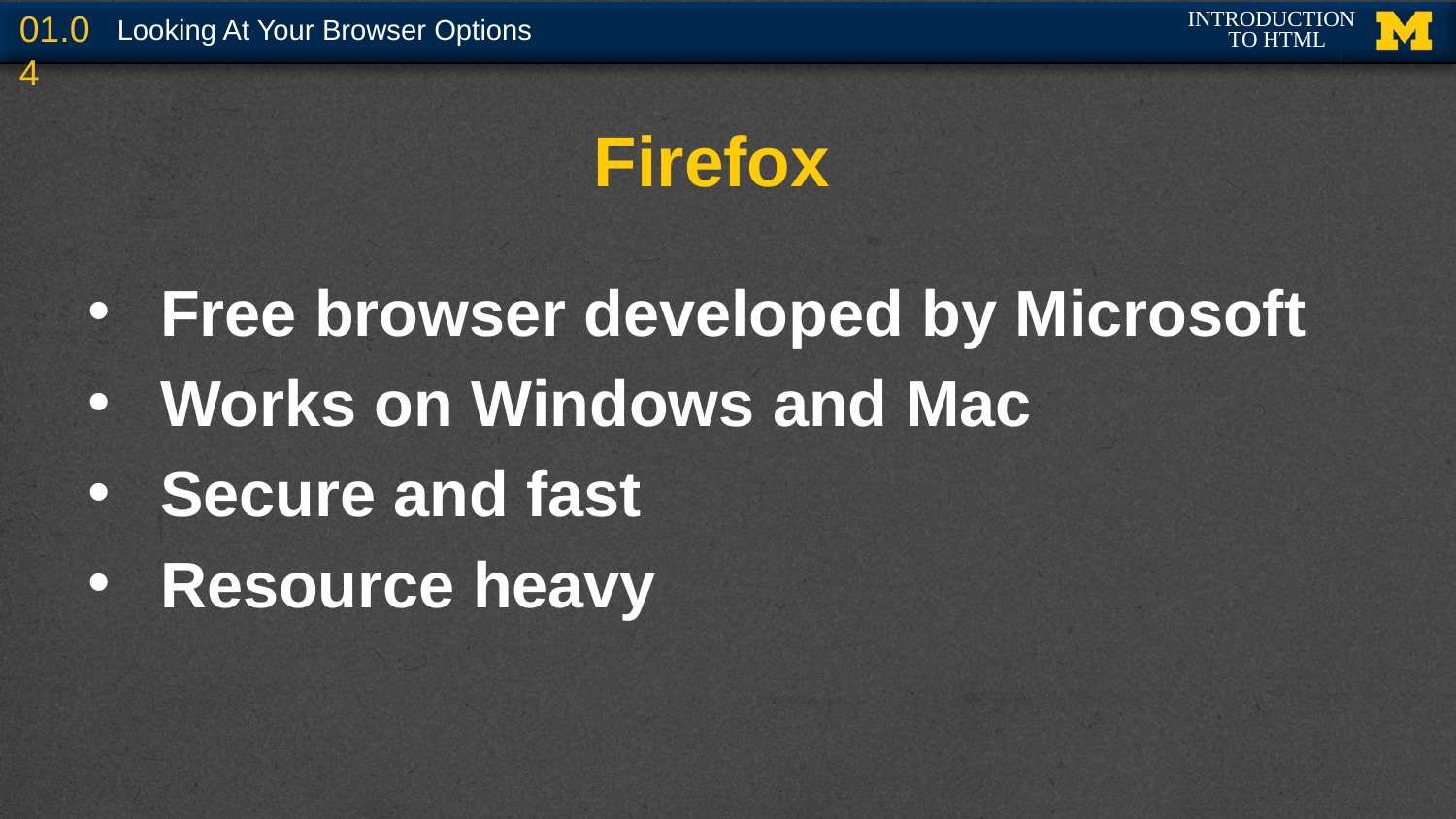

# Firefox
Free browser developed by Microsoft
Works on Windows and Mac
Secure and fast
Resource heavy